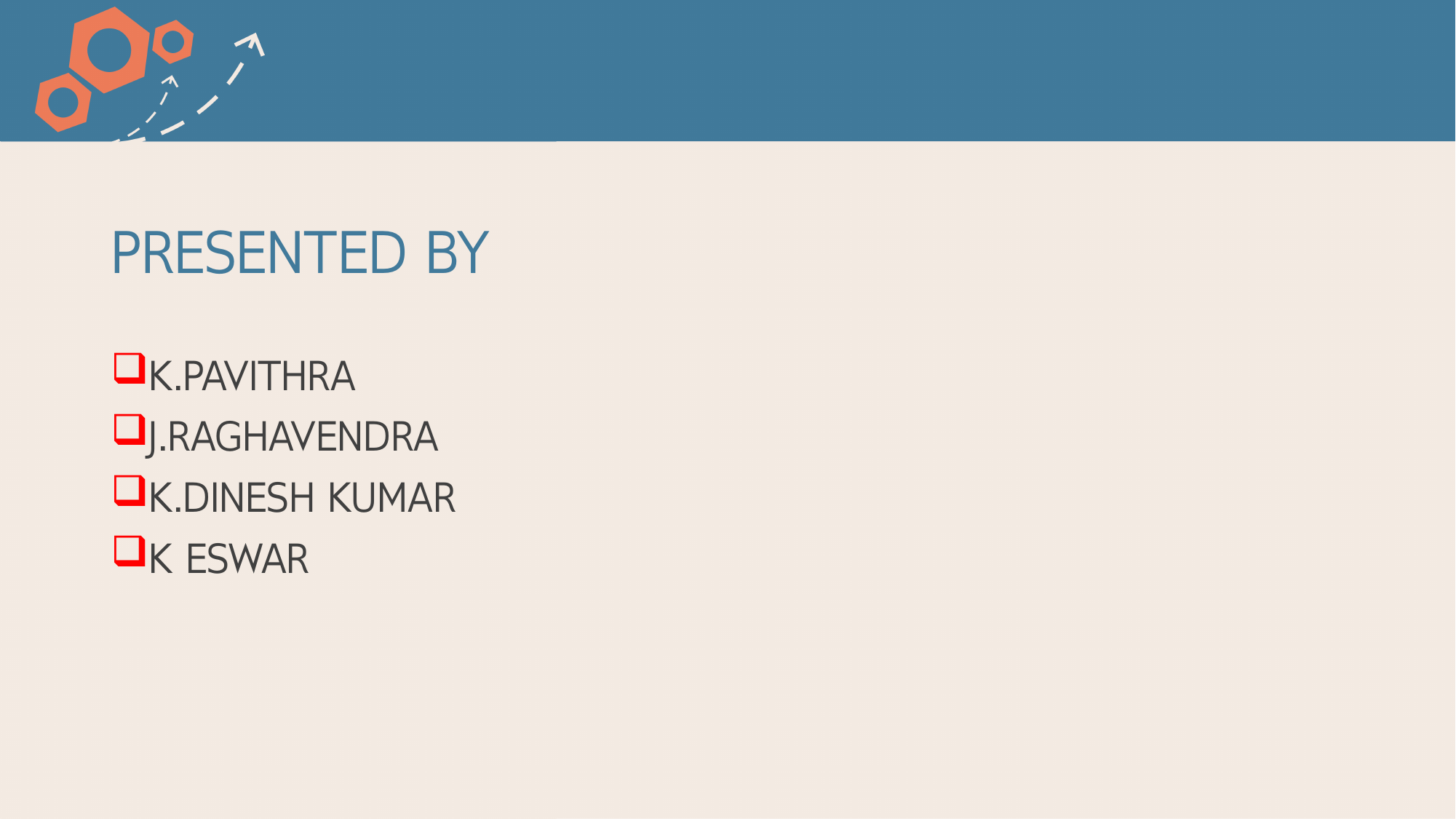

# PRESENTED BY
K.PAVITHRA
J.RAGHAVENDRA
K.DINESH KUMAR
K ESWAR